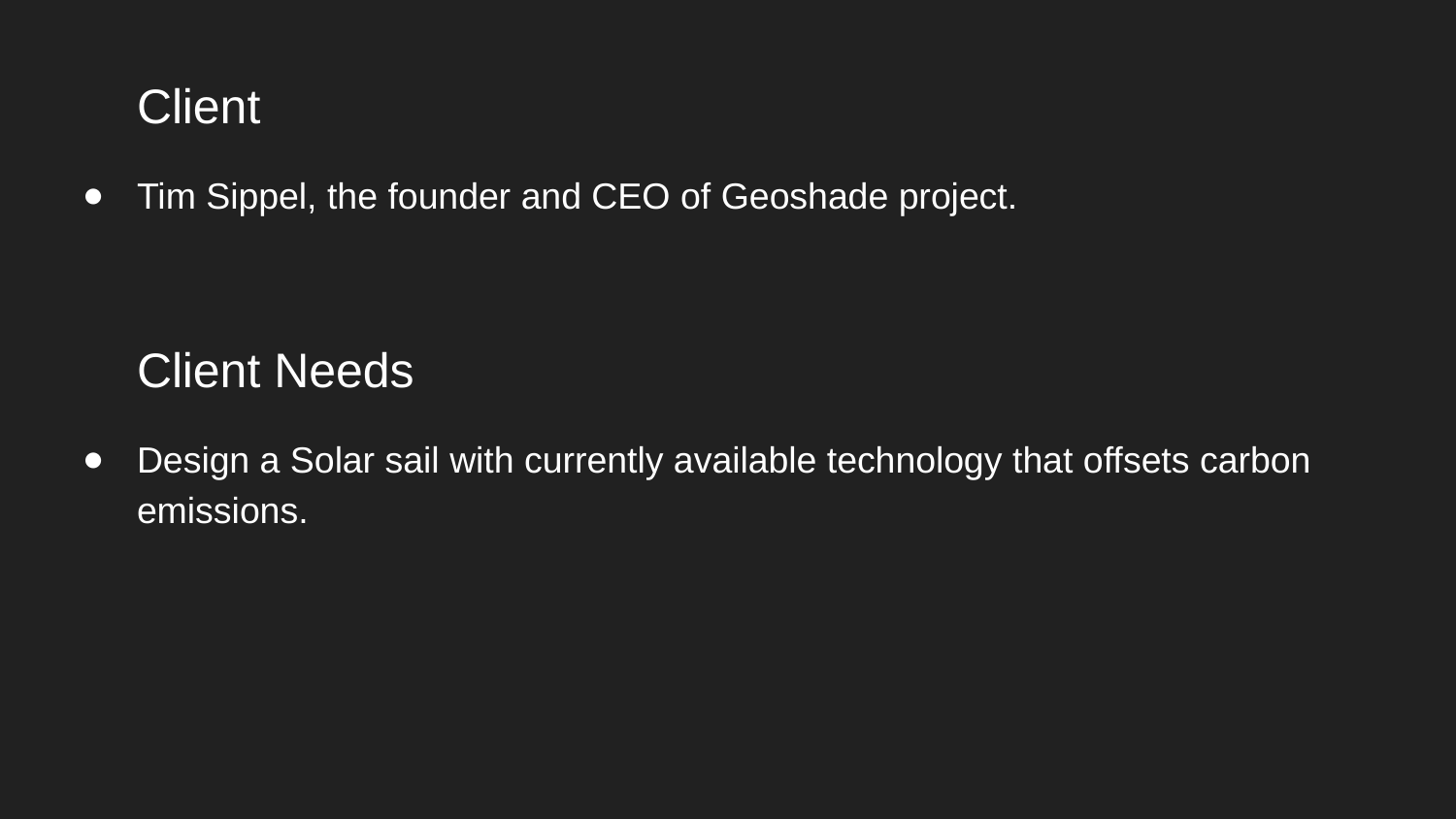

Client
Tim Sippel, the founder and CEO of Geoshade project.

Client Needs
Design a Solar sail with currently available technology that offsets carbon emissions.